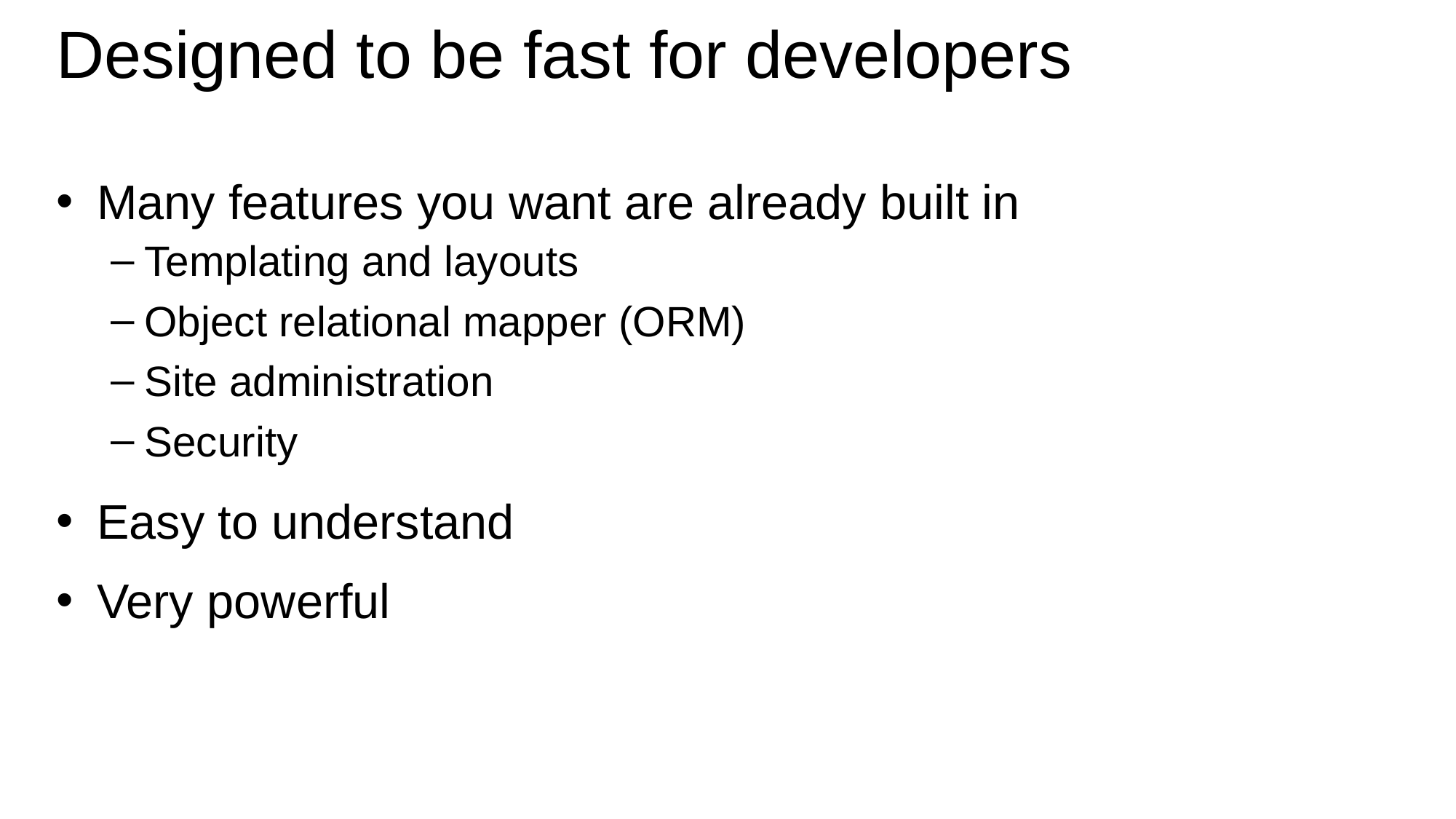

# Designed to be fast for developers
Many features you want are already built in
Templating and layouts
Object relational mapper (ORM)
Site administration
Security
Easy to understand
Very powerful